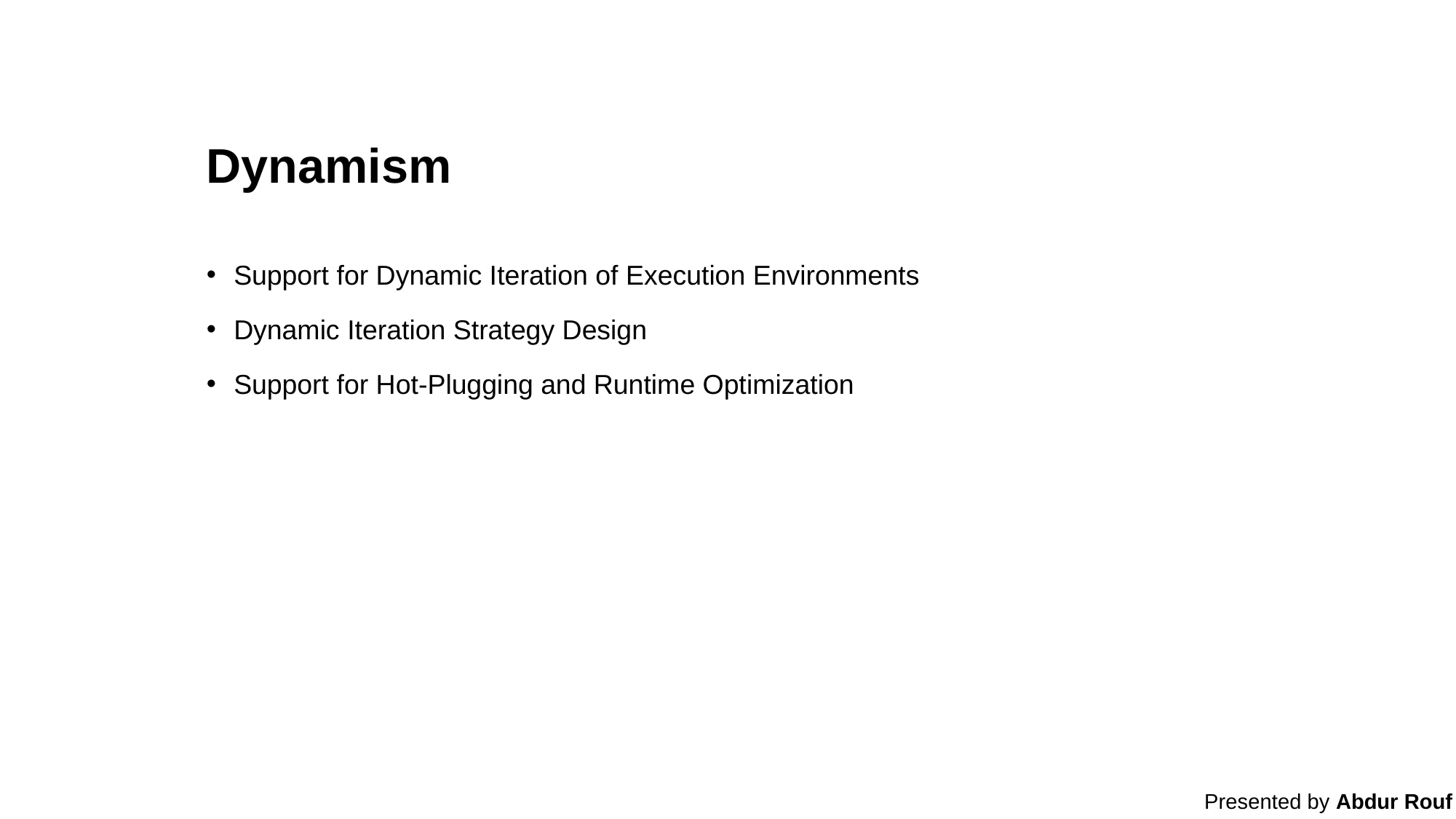

# Dynamism
Support for Dynamic Iteration of Execution Environments
Dynamic Iteration Strategy Design
Support for Hot-Plugging and Runtime Optimization
Presented by Abdur Rouf